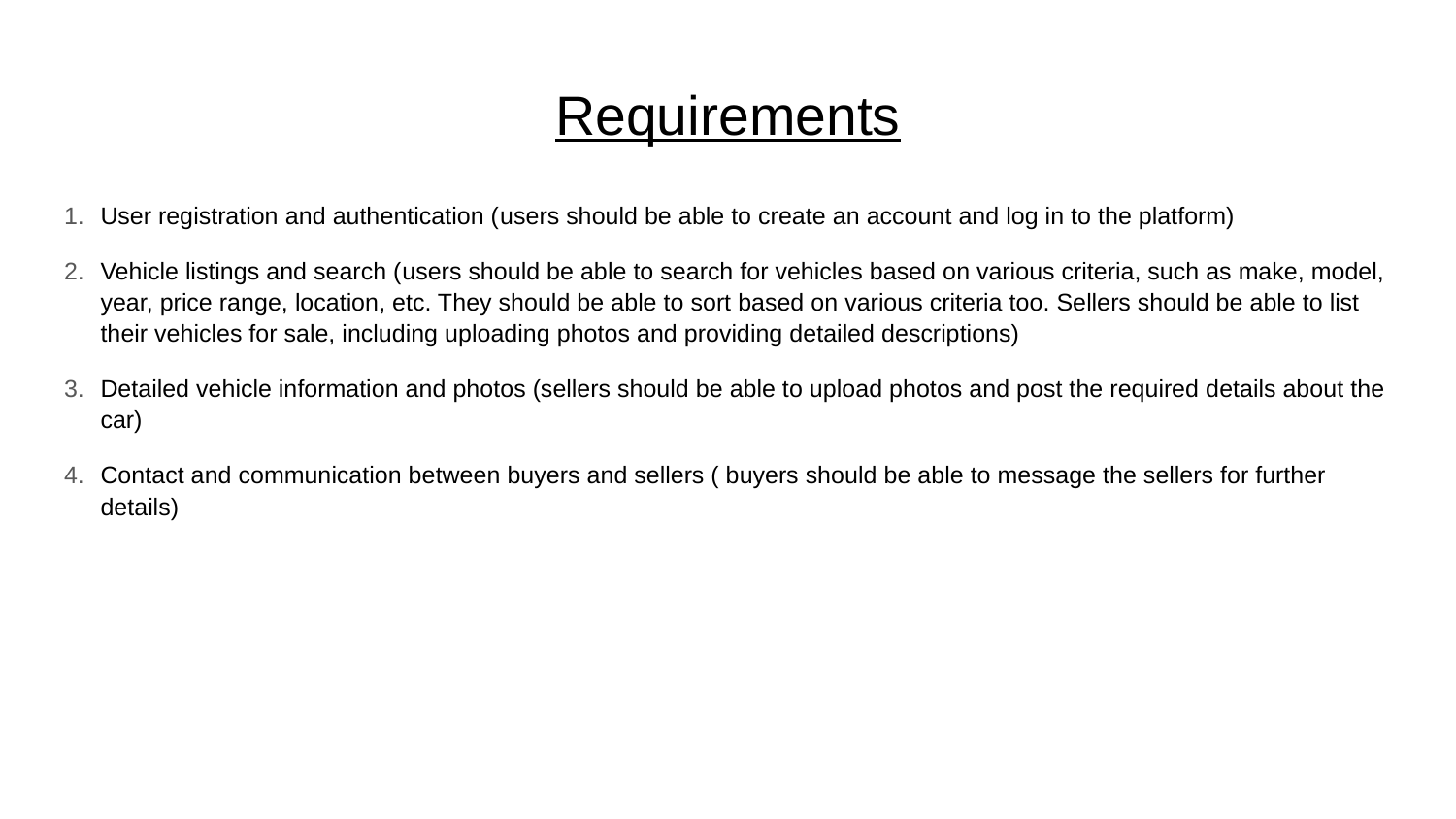

# Requirements
User registration and authentication (users should be able to create an account and log in to the platform)
Vehicle listings and search (users should be able to search for vehicles based on various criteria, such as make, model, year, price range, location, etc. They should be able to sort based on various criteria too. Sellers should be able to list their vehicles for sale, including uploading photos and providing detailed descriptions)
Detailed vehicle information and photos (sellers should be able to upload photos and post the required details about the car)
Contact and communication between buyers and sellers ( buyers should be able to message the sellers for further details)